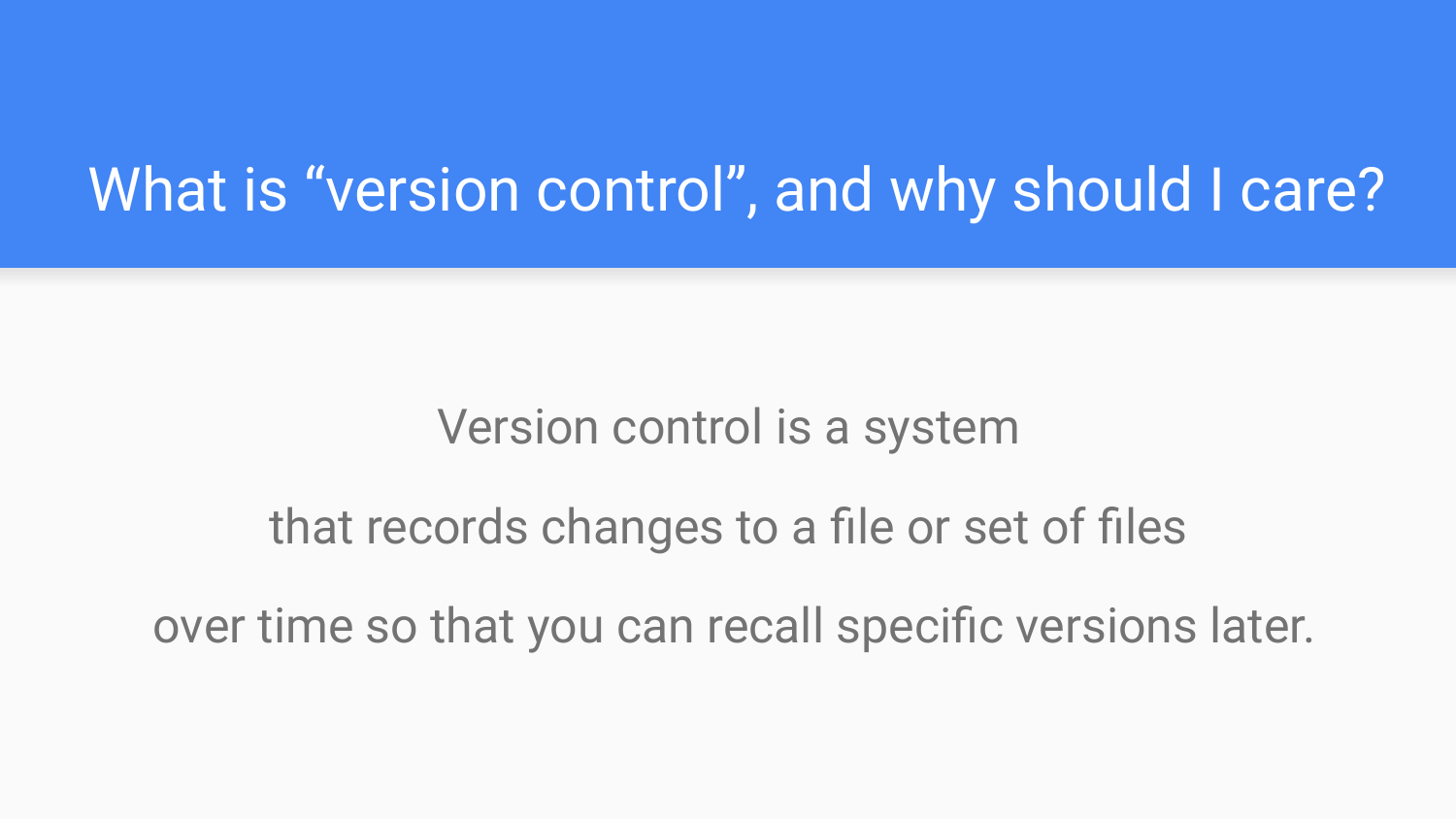

# What is “version control”, and why should I care?

Version control is a system
that records changes to a file or set of files
over time so that you can recall specific versions later.